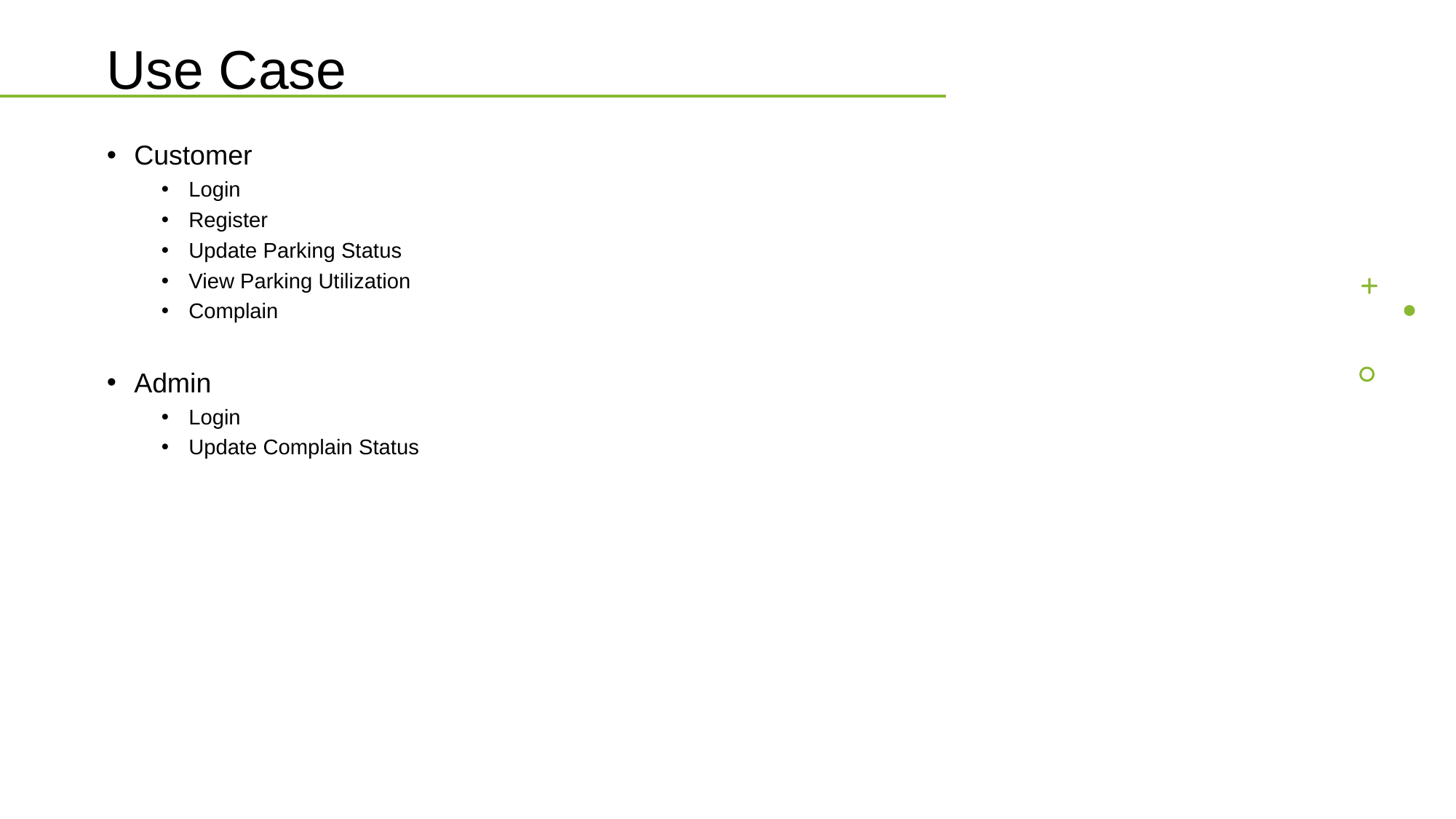

Use Case
Customer
Login
Register
Update Parking Status
View Parking Utilization
Complain

Admin
Login
Update Complain Status